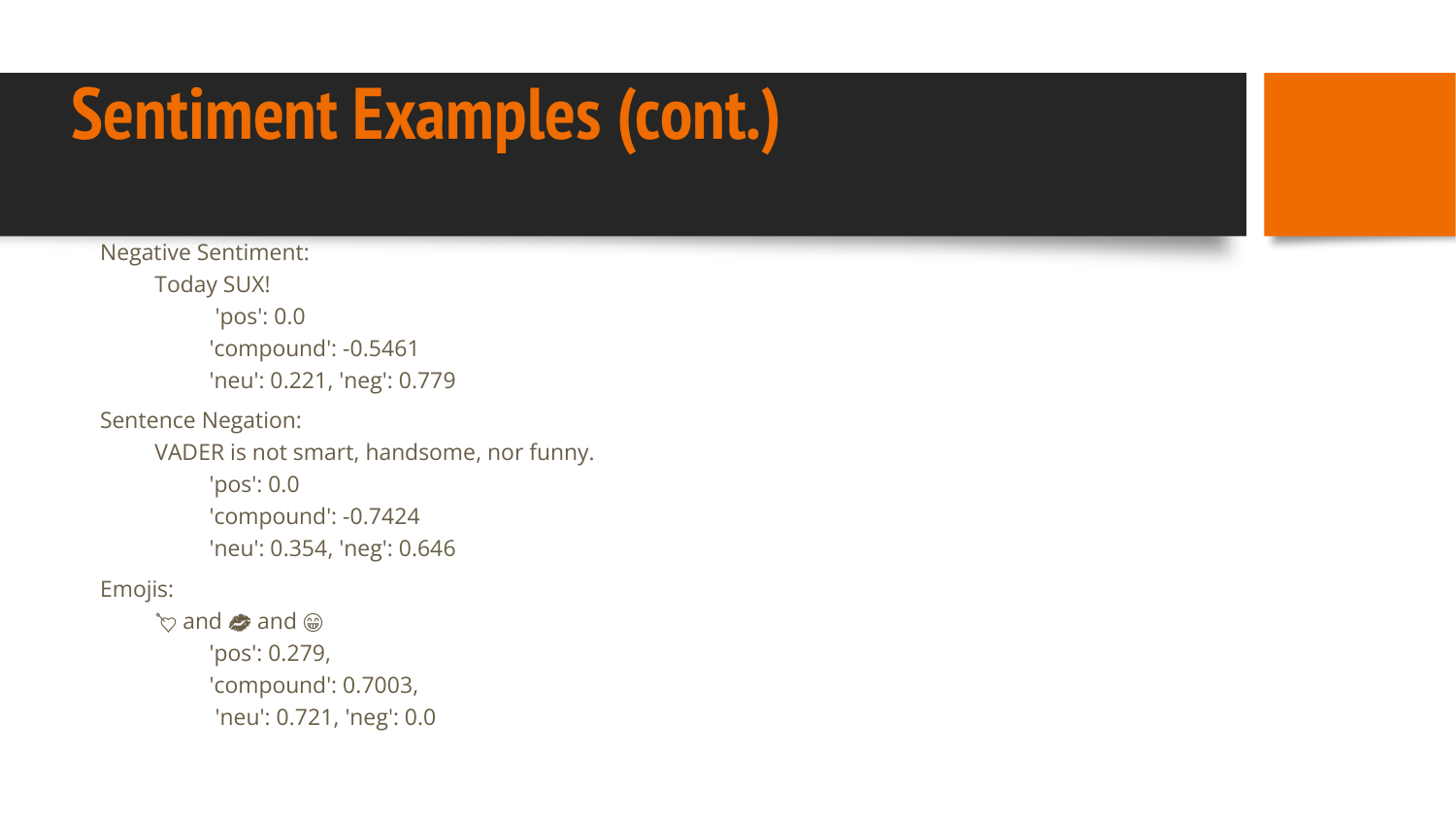

# Sentiment Examples (cont.)

Negative Sentiment:
Today SUX!
 'pos': 0.0
'compound': -0.5461
'neu': 0.221, 'neg': 0.779
Sentence Negation:
VADER is not smart, handsome, nor funny.
'pos': 0.0
'compound': -0.7424
'neu': 0.354, 'neg': 0.646
Emojis:
💘 and 💋 and 😁
'pos': 0.279,
'compound': 0.7003,
 'neu': 0.721, 'neg': 0.0